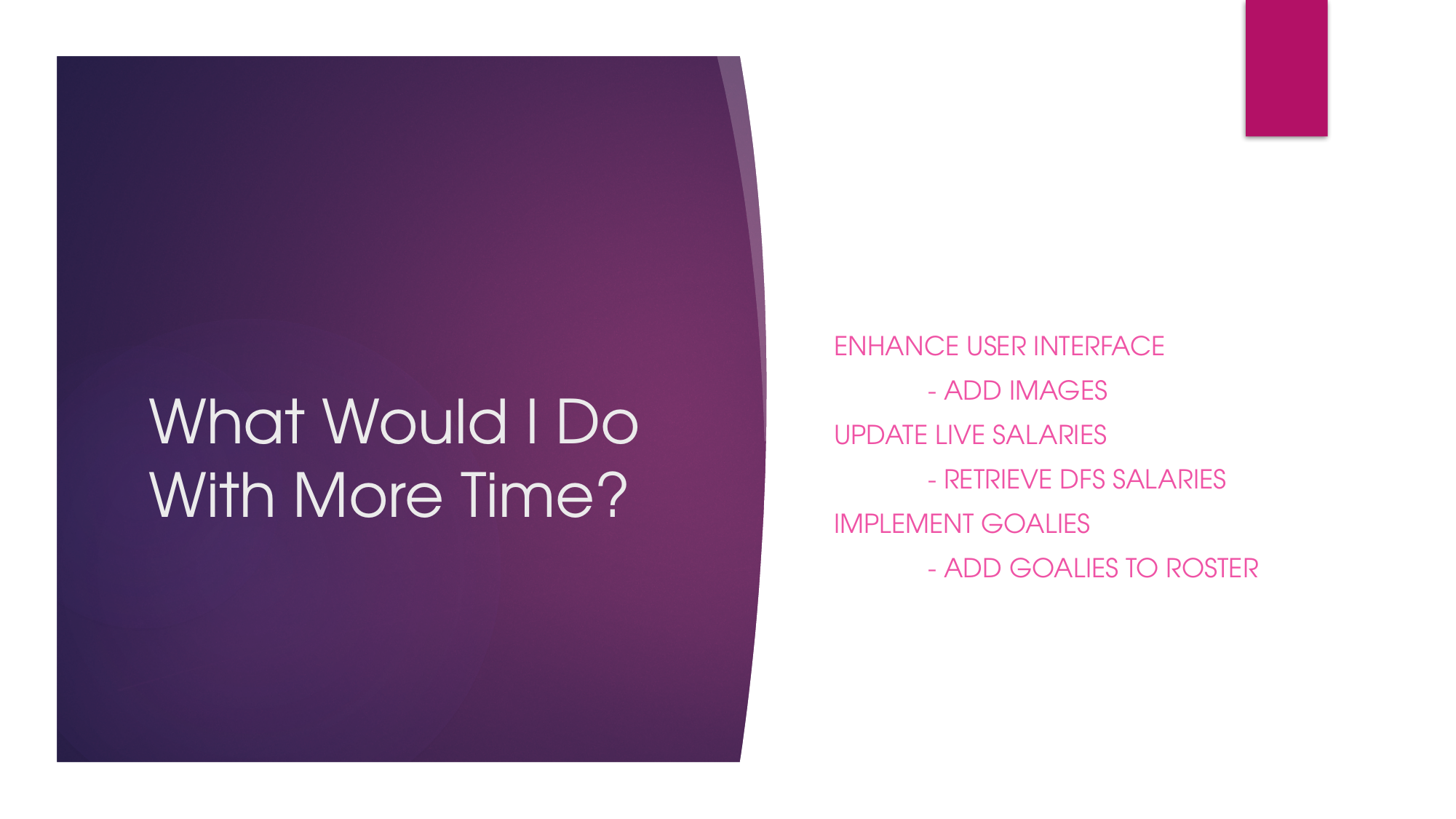

Enhance User Interface
	- add images
Update live salaries
	- retrieve dfs salaries
Implement goalies
	- add goalies to roster
# What Would I Do With More Time?